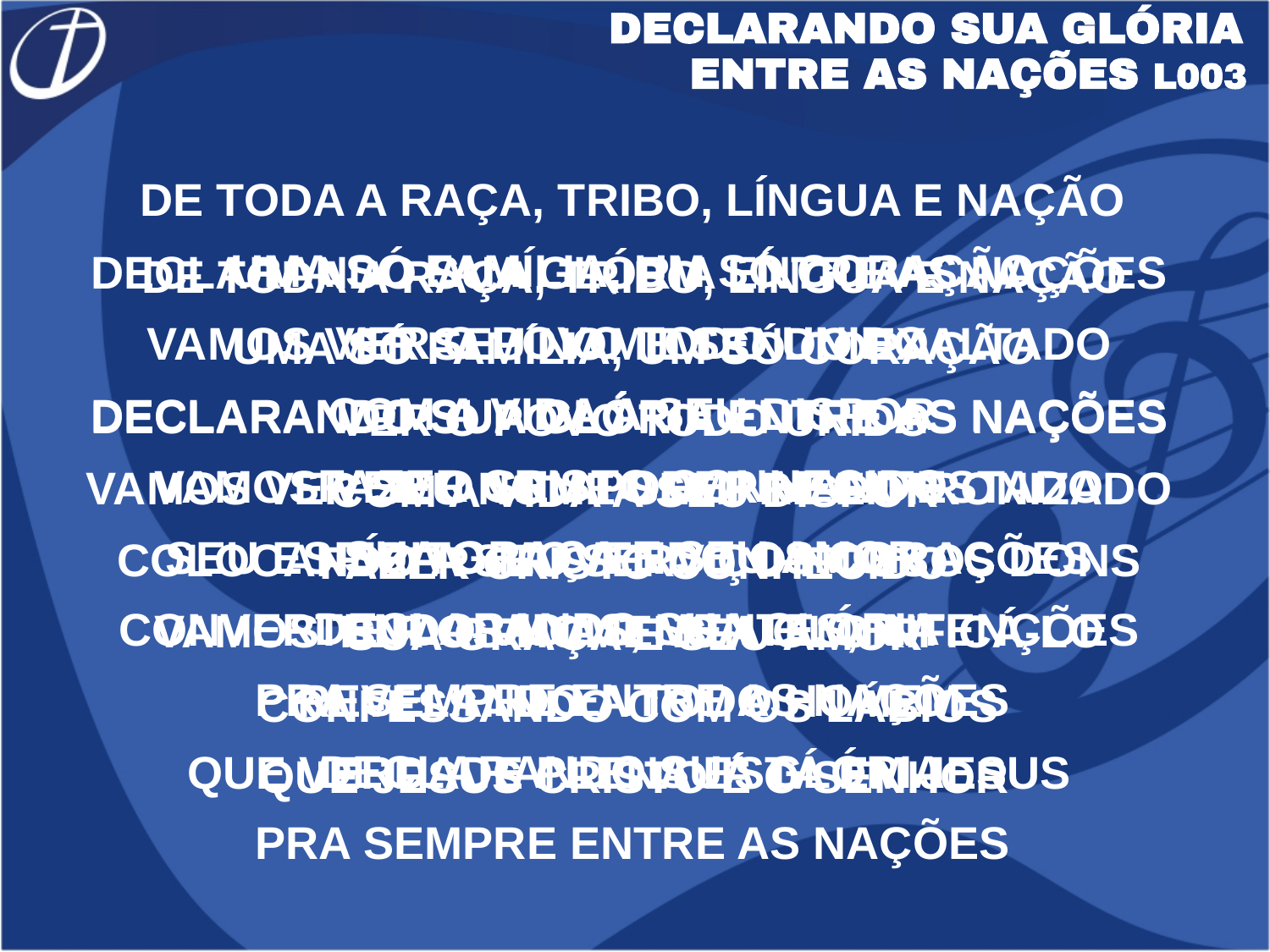

DECLARANDO SUA GLÓRIA
ENTRE AS NAÇÕES L003
DE TODA A RAÇA, TRIBO, LÍNGUA E NAÇÃO
UMA SÓ FAMÍLIA, UM SÓ CORAÇÃO
VER O POVO TODO UNIDO
COM A VIDA A SEU DISPOR
FAZER CRISTO CONHECIDO
SUA GRAÇA E SEU AMOR
DECLARANDO SUA GLÓRIA
PRA SEMPRE ENTRE AS NAÇÕES
DECLARANDO SUA GLÓRIA
PRA SEMPRE ENTRE AS NAÇÕES
DECLARANDO SUA GLÓRIA ENTRE AS NAÇÕES
VAMOS VER SEU NOME SENDO EXALTADO
DECLARANDO SUA GLÓRIA ENTRE AS NAÇÕES
VAMOS VER O SEU PODER MANIFESTADO
SEU ESPÍRITO MOVENDO OS CORAÇÕES
CONVERTENDO VIDAS, MENTES, INTENÇÕES
REVELANDO A TODO HOMEM
QUE VERDADE PLENA ESTÁ EM JESUS
DE TODA A RAÇA, TRIBO, LÍNGUA E NAÇÃO
UMA SÓ FAMÍLIA, UM SÓ CORAÇÃO
VER O POVO TODO UNIDO
COM A VIDA A SEU DISPOR
FAZER CRISTO CONHECIDO
SUA GRAÇA E SEU AMOR
CONFESSANDO COM OS LÁBIOS
QUE JESUS CRISTO É O SENHOR
DECLARANDO SUA GLÓRIA ENTRE AS NAÇÕES
VAMOS VER SEU NOME SEMPRE ENTRONIZADO
COLOCANDO A SEU SERVIÇO NOSSOS DONS
VAMOS TER OS HOMENS A GLORIFICÁ-LO